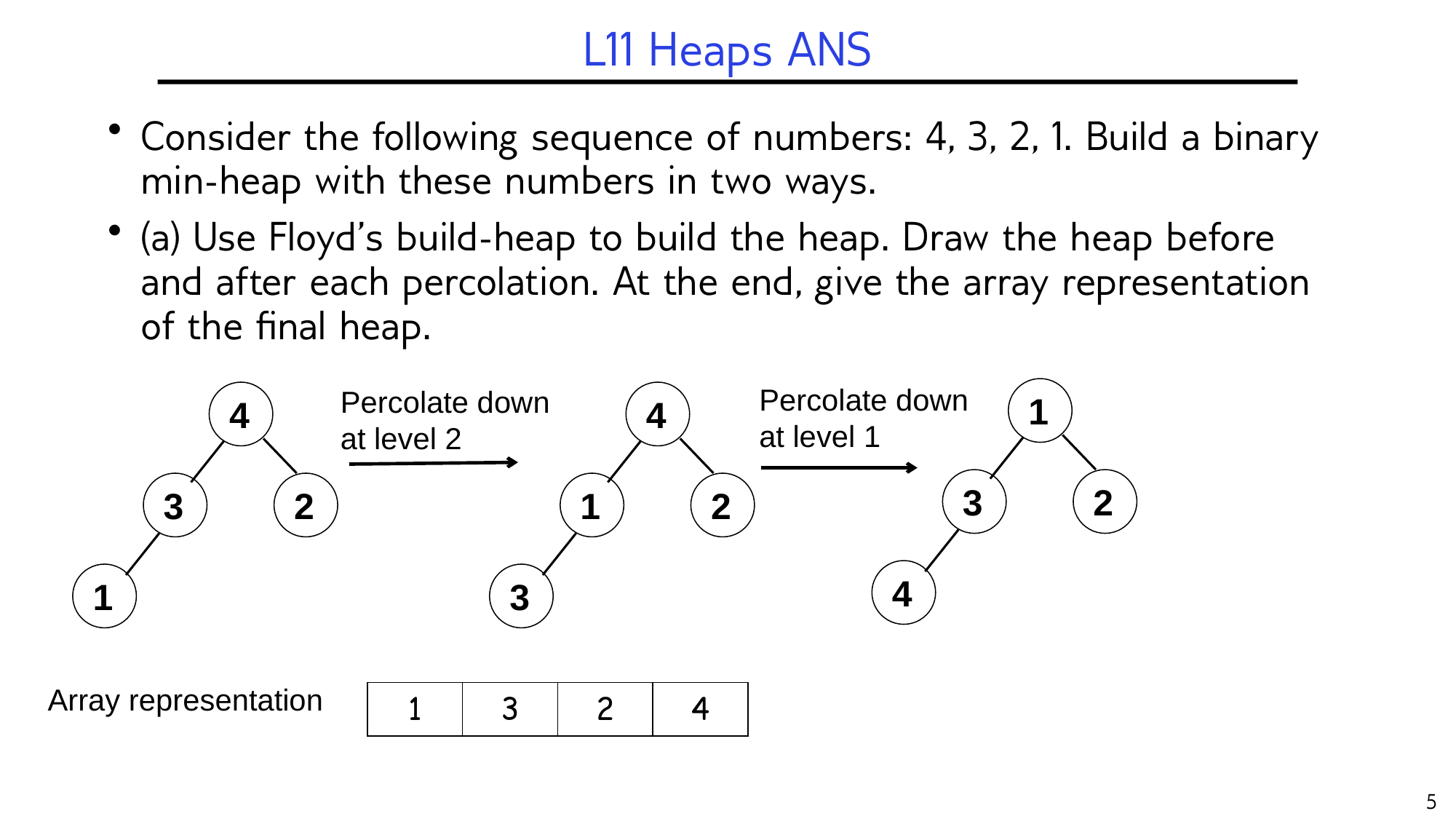

# L11 Heaps ANS
Consider the following sequence of numbers: 4, 3, 2, 1. Build a binary min-heap with these numbers in two ways.
(a) Use Floyd’s build-heap to build the heap. Draw the heap before and after each percolation. At the end, give the array representation of the final heap.
Percolate down
at level 1
Percolate down
at level 2
1
4
4

3
2
3
2
1
2

4
1
3
Array representation
| 1 | 3 | 2 | 4 |
| --- | --- | --- | --- |